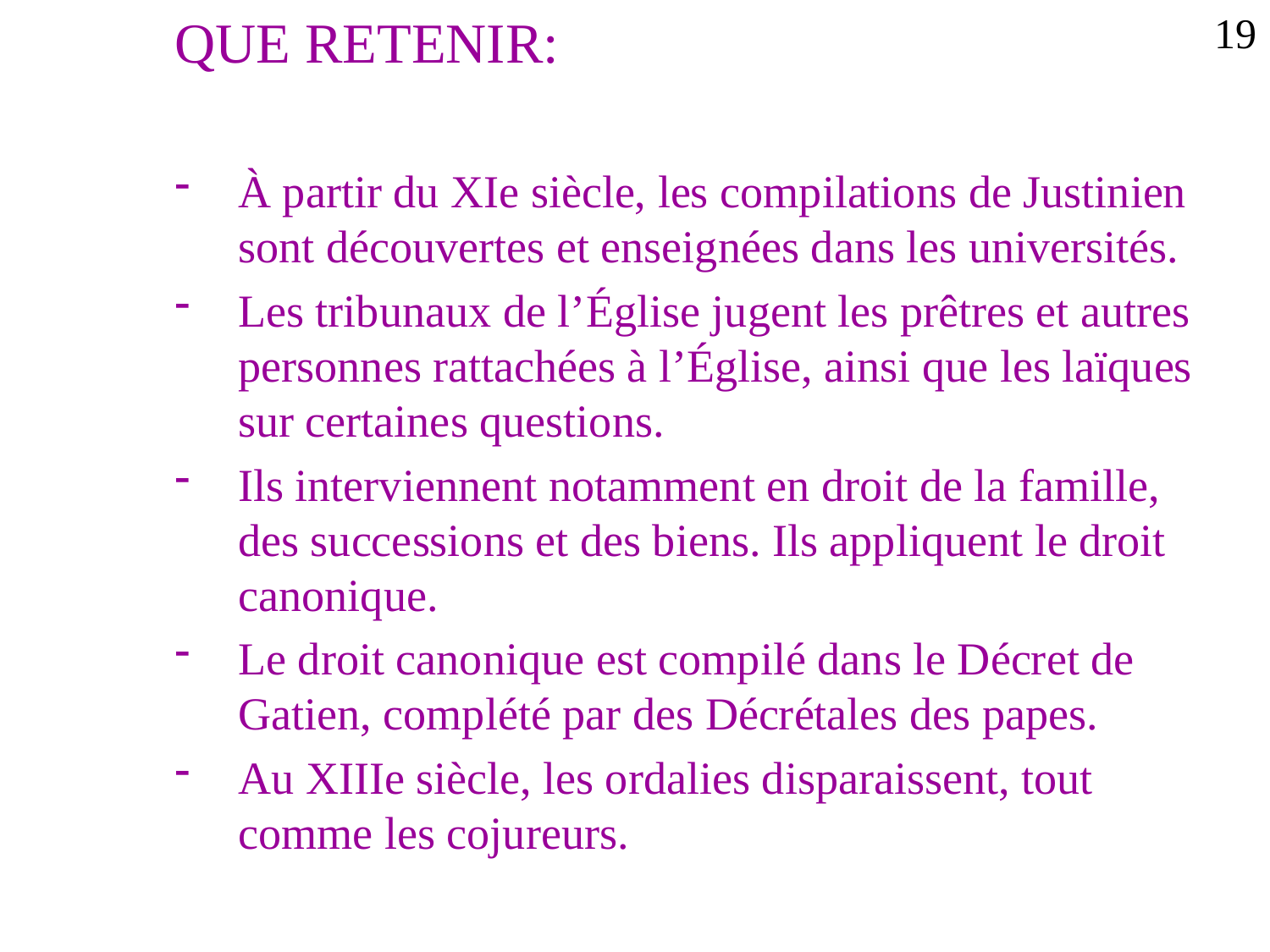

QUE RETENIR:

À partir du XIe siècle, les compilations de Justinien sont découvertes et enseignées dans les universités.
Les tribunaux de l’Église jugent les prêtres et autres personnes rattachées à l’Église, ainsi que les laïques sur certaines questions.
Ils interviennent notamment en droit de la famille, des successions et des biens. Ils appliquent le droit canonique.
Le droit canonique est compilé dans le Décret de Gatien, complété par des Décrétales des papes.
Au XIIIe siècle, les ordalies disparaissent, tout comme les cojureurs.
19